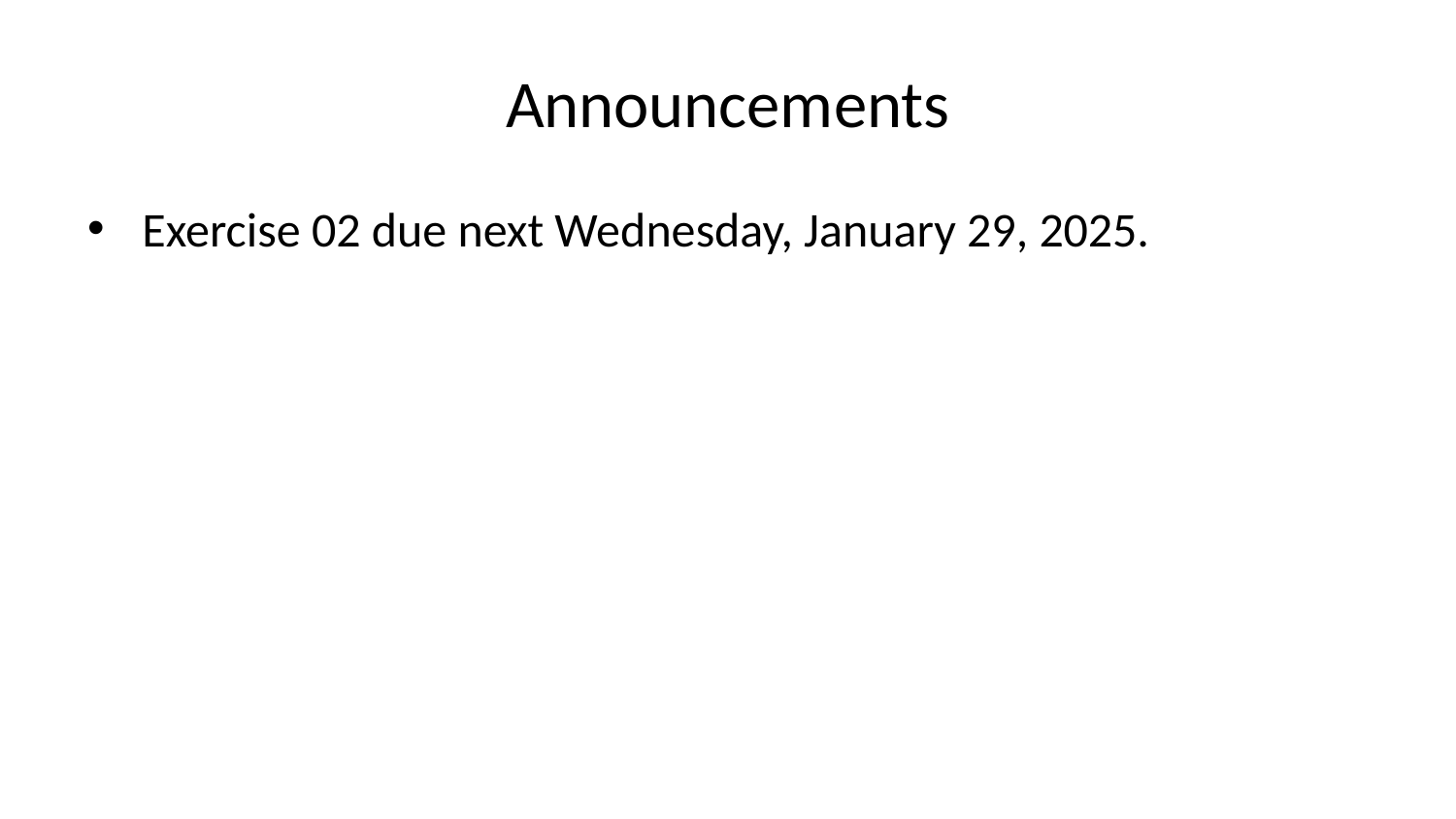

# Announcements
Exercise 02 due next Wednesday, January 29, 2025.